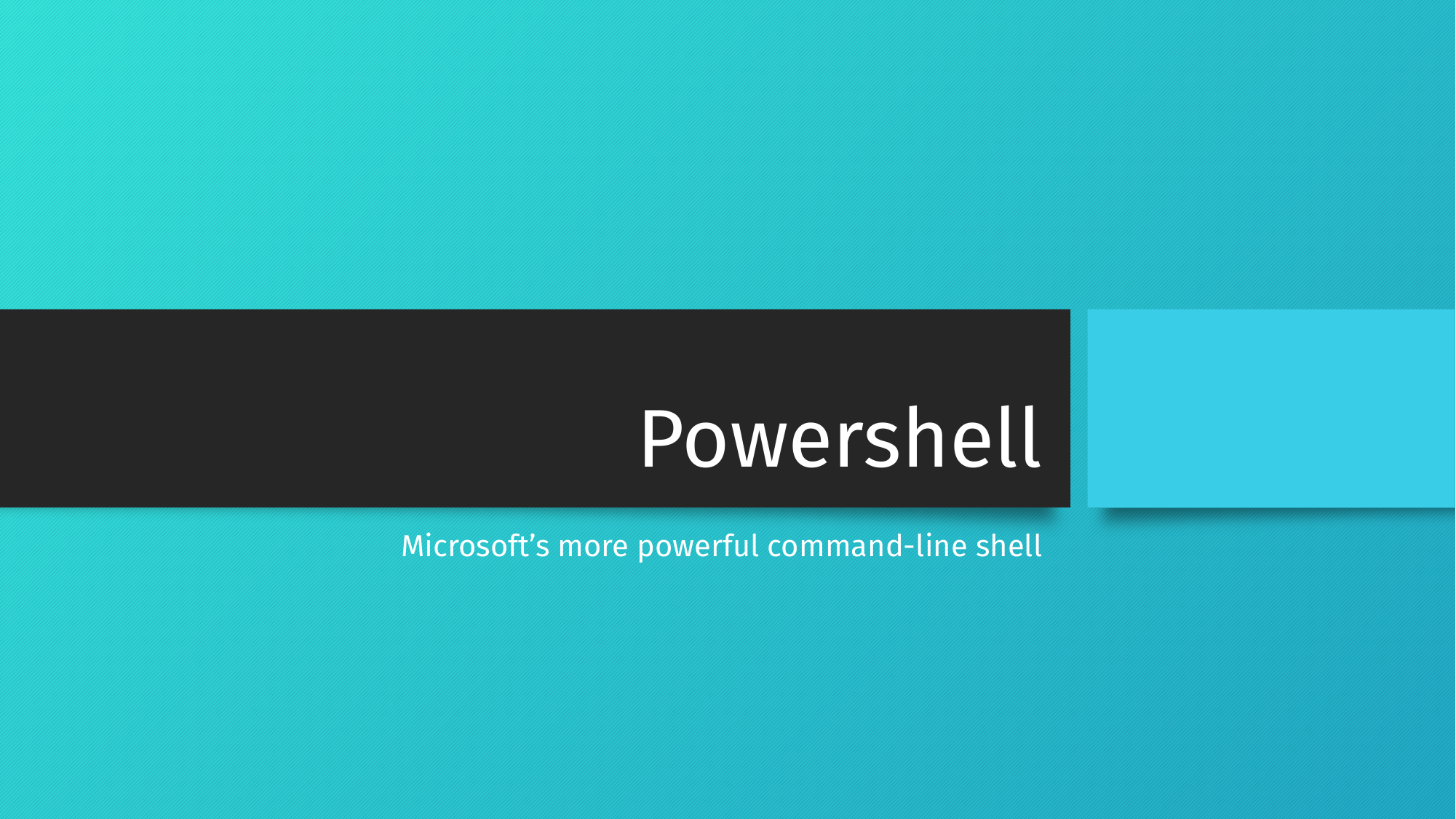

# Powershell
Microsoft’s more powerful command-line shell